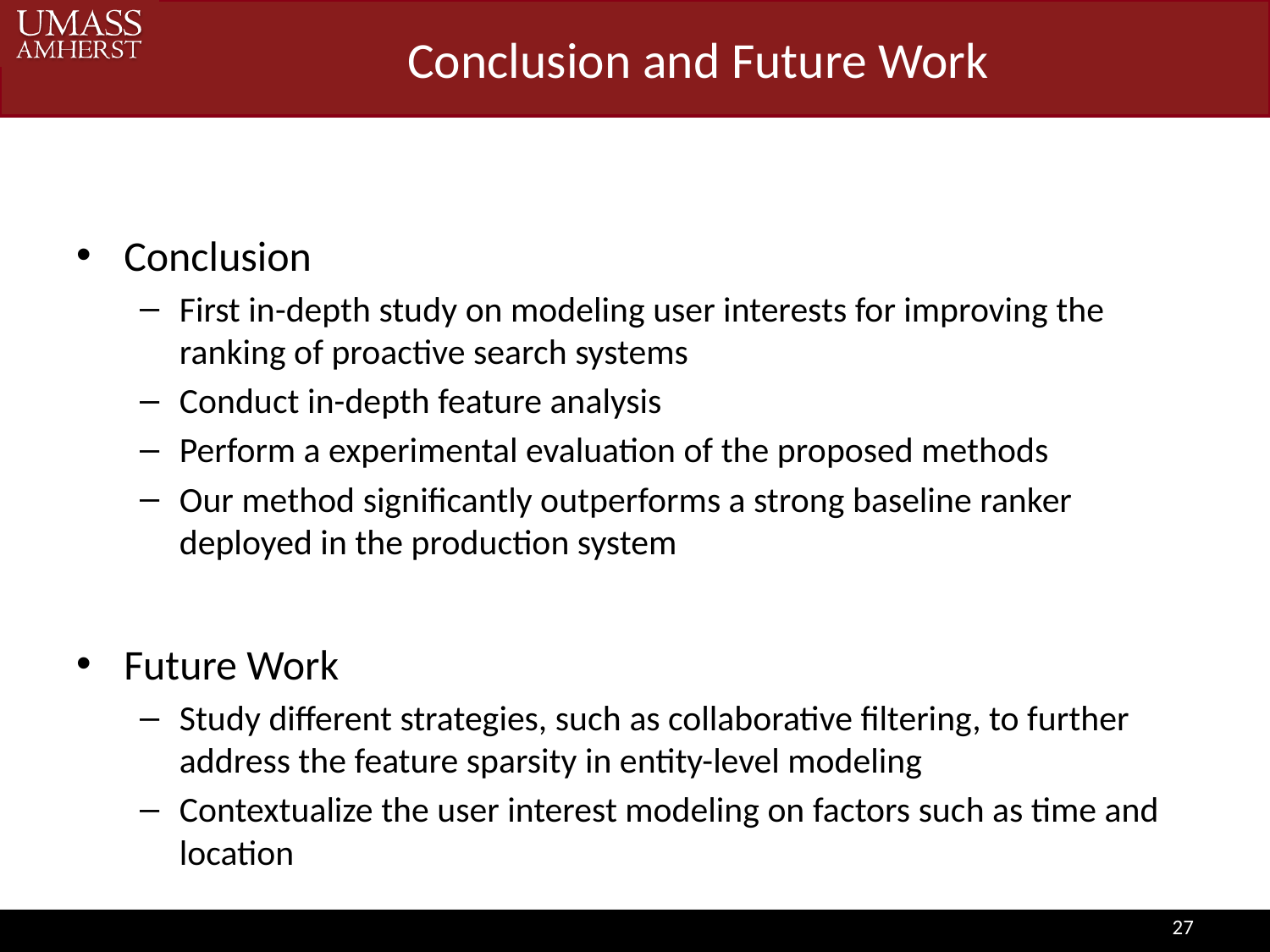

# Conclusion and Future Work
Conclusion
First in-depth study on modeling user interests for improving the ranking of proactive search systems
Conduct in-depth feature analysis
Perform a experimental evaluation of the proposed methods
Our method significantly outperforms a strong baseline ranker deployed in the production system

Future Work
Study different strategies, such as collaborative filtering, to further address the feature sparsity in entity-level modeling
Contextualize the user interest modeling on factors such as time and location
27